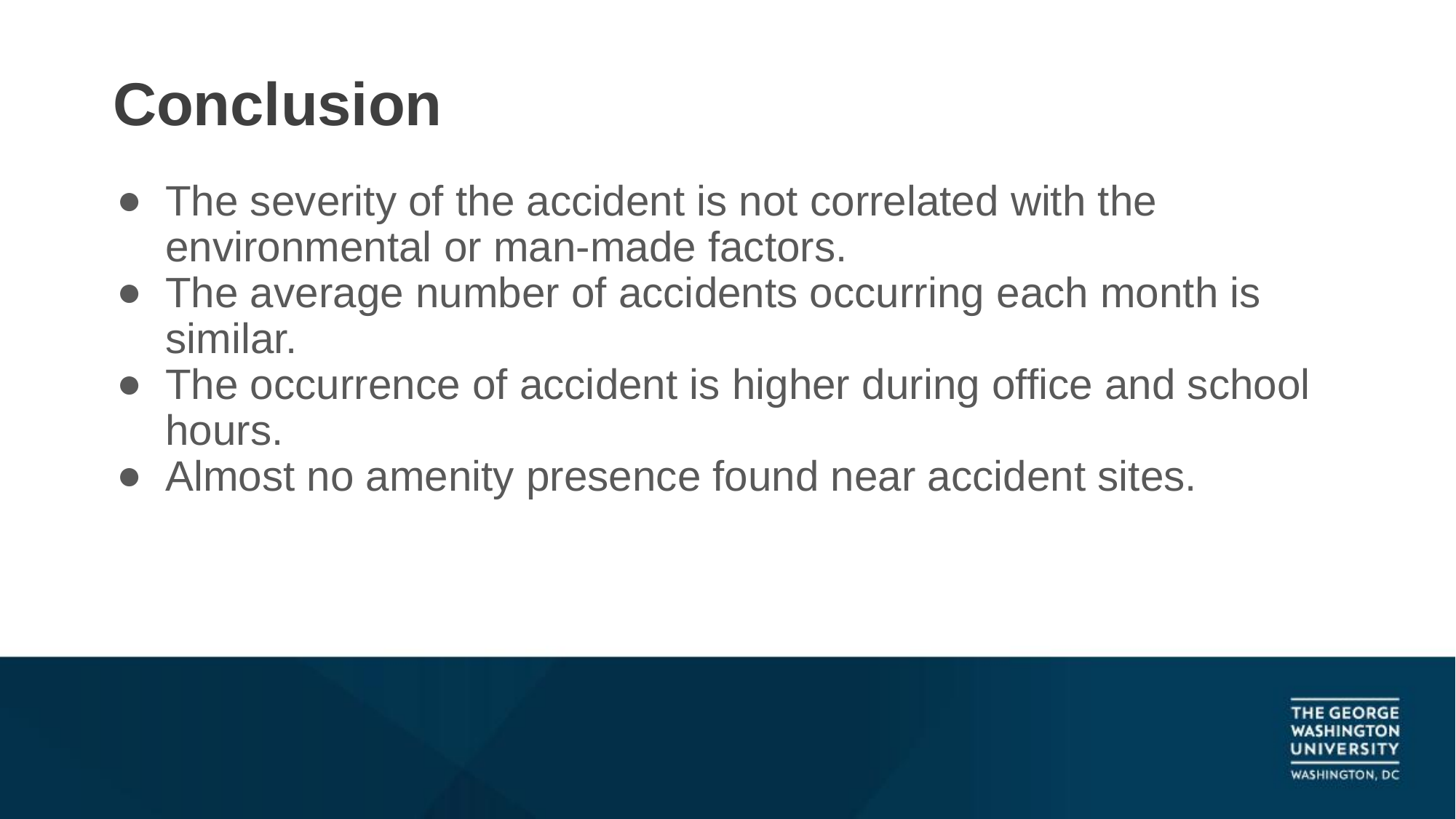

# Conclusion
The severity of the accident is not correlated with the environmental or man-made factors.
The average number of accidents occurring each month is similar.
The occurrence of accident is higher during office and school hours.
Almost no amenity presence found near accident sites.